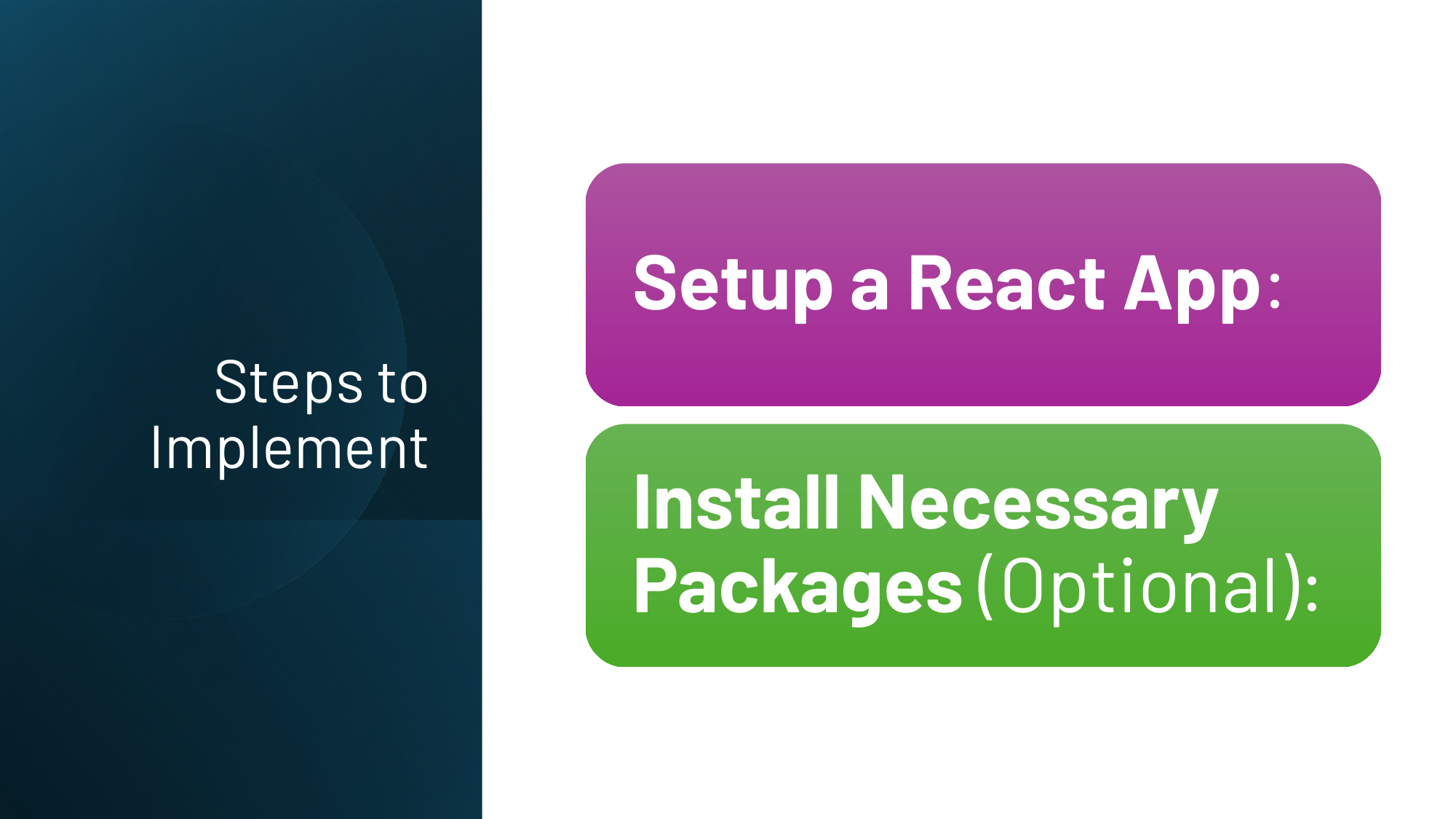

Setup a React App:
Install Necessary Packages (Optional):

# Steps to Implement